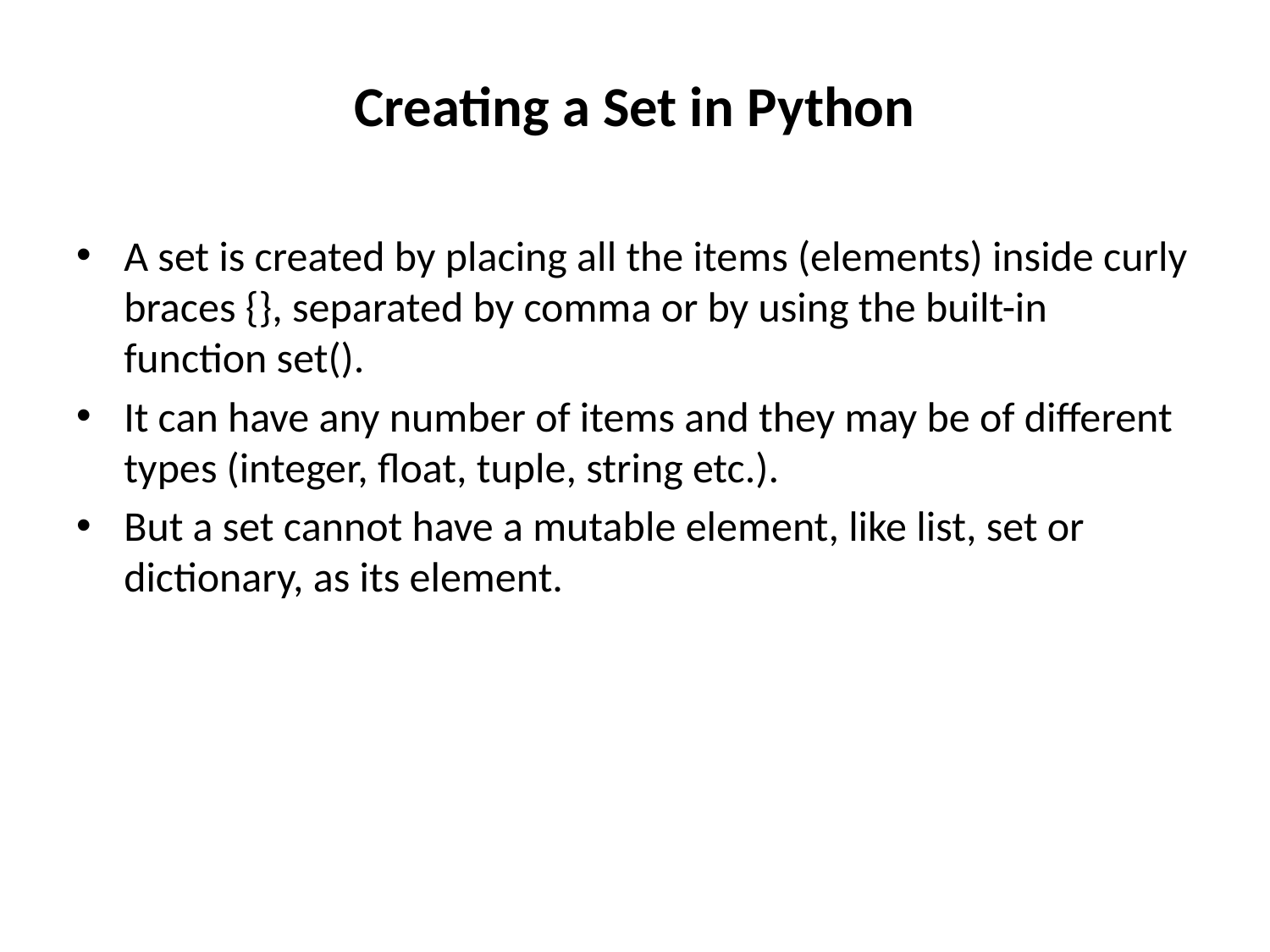

# Creating a Set in Python
A set is created by placing all the items (elements) inside curly braces {}, separated by comma or by using the built-in function set().
It can have any number of items and they may be of different types (integer, float, tuple, string etc.).
But a set cannot have a mutable element, like list, set or dictionary, as its element.